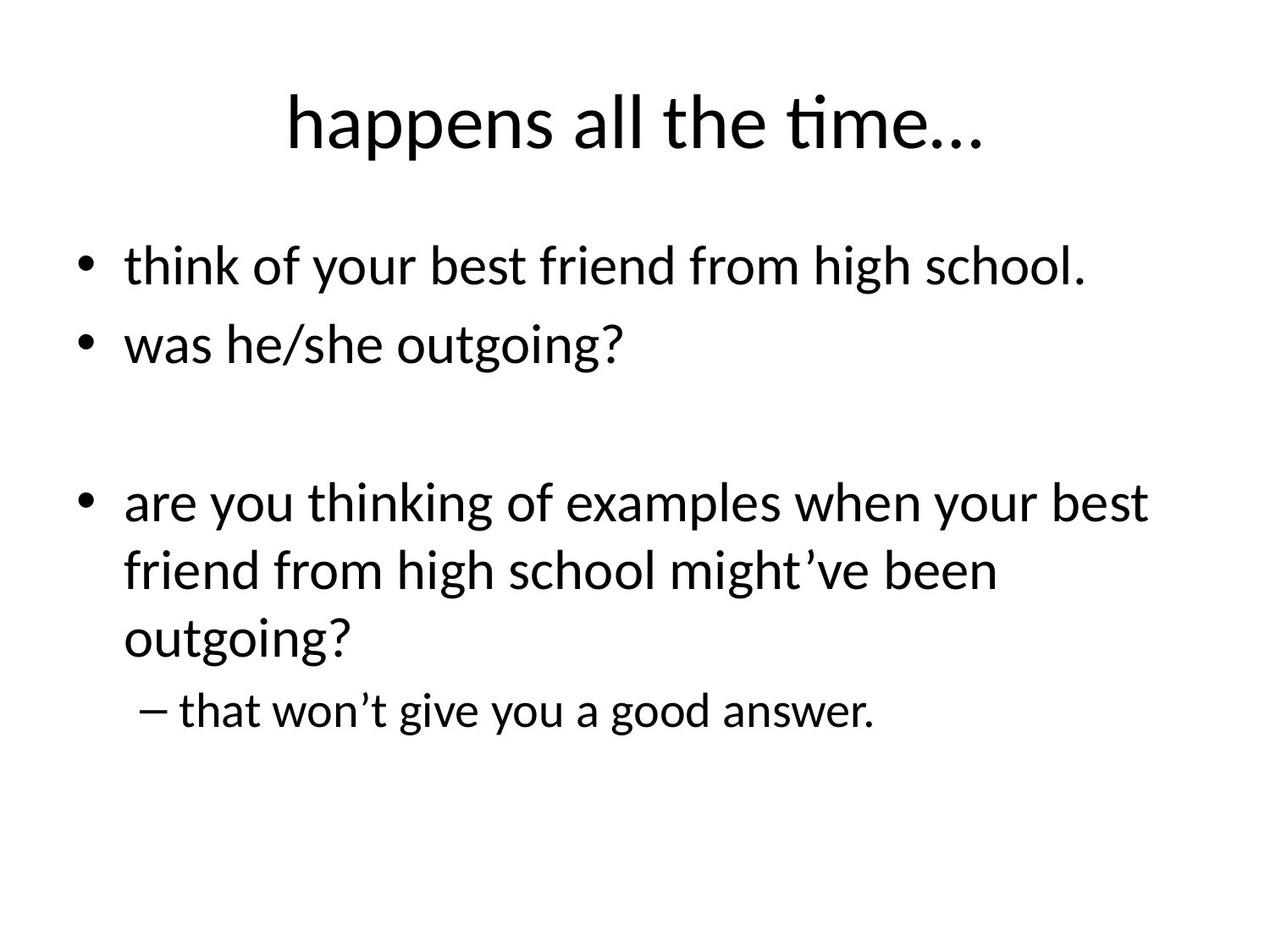

# happens all the time…
think of your best friend from high school.
was he/she outgoing?

are you thinking of examples when your best friend from high school might’ve been outgoing?
that won’t give you a good answer.